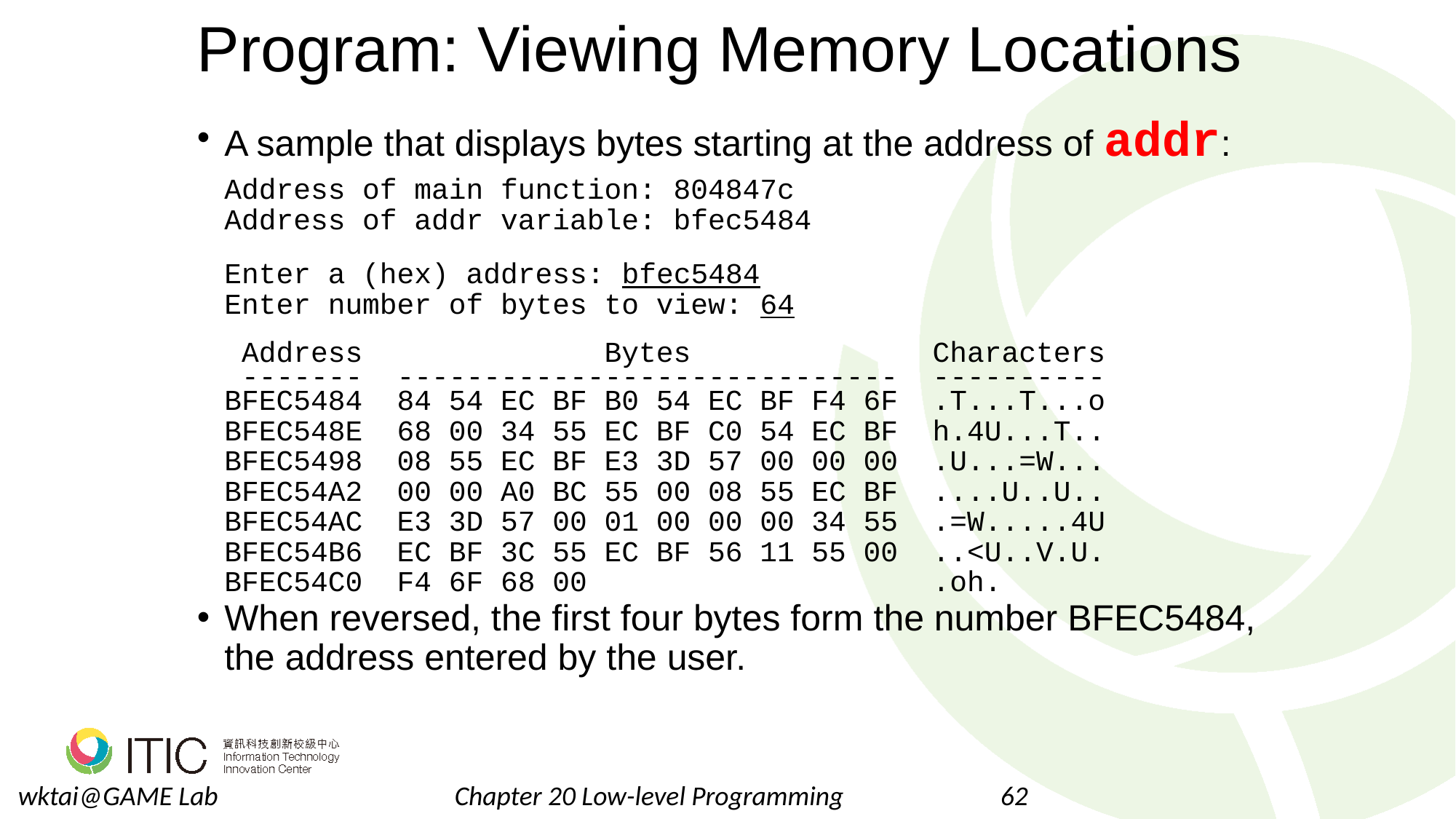

# Program: Viewing Memory Locations
A sample that displays bytes starting at the address of addr:
	Address of main function: 804847c
	Address of addr variable: bfec5484

	Enter a (hex) address: bfec5484
	Enter number of bytes to view: 64

	 Address              Bytes              Characters
	 -------  -----------------------------  ----------
	BFEC5484  84 54 EC BF B0 54 EC BF F4 6F  .T...T...o
	BFEC548E  68 00 34 55 EC BF C0 54 EC BF  h.4U...T..
	BFEC5498  08 55 EC BF E3 3D 57 00 00 00  .U...=W...
	BFEC54A2  00 00 A0 BC 55 00 08 55 EC BF  ....U..U..
	BFEC54AC  E3 3D 57 00 01 00 00 00 34 55  .=W.....4U
	BFEC54B6  EC BF 3C 55 EC BF 56 11 55 00  ..<U..V.U.
	BFEC54C0  F4 6F 68 00                    .oh.
When reversed, the first four bytes form the number BFEC5484, the address entered by the user.